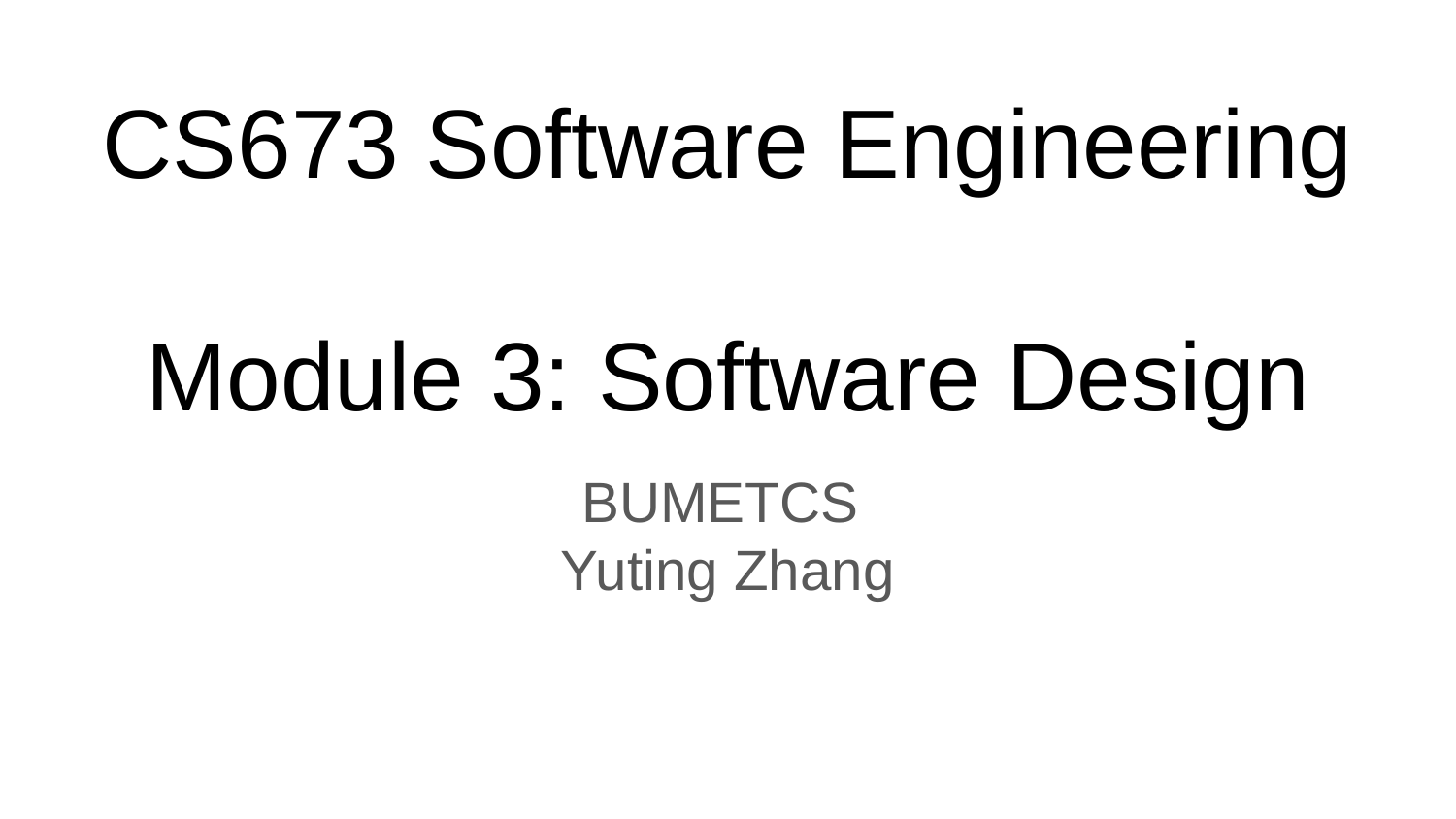

# CS673 Software Engineering

Module 3: Software Design
BUMETCS
Yuting Zhang